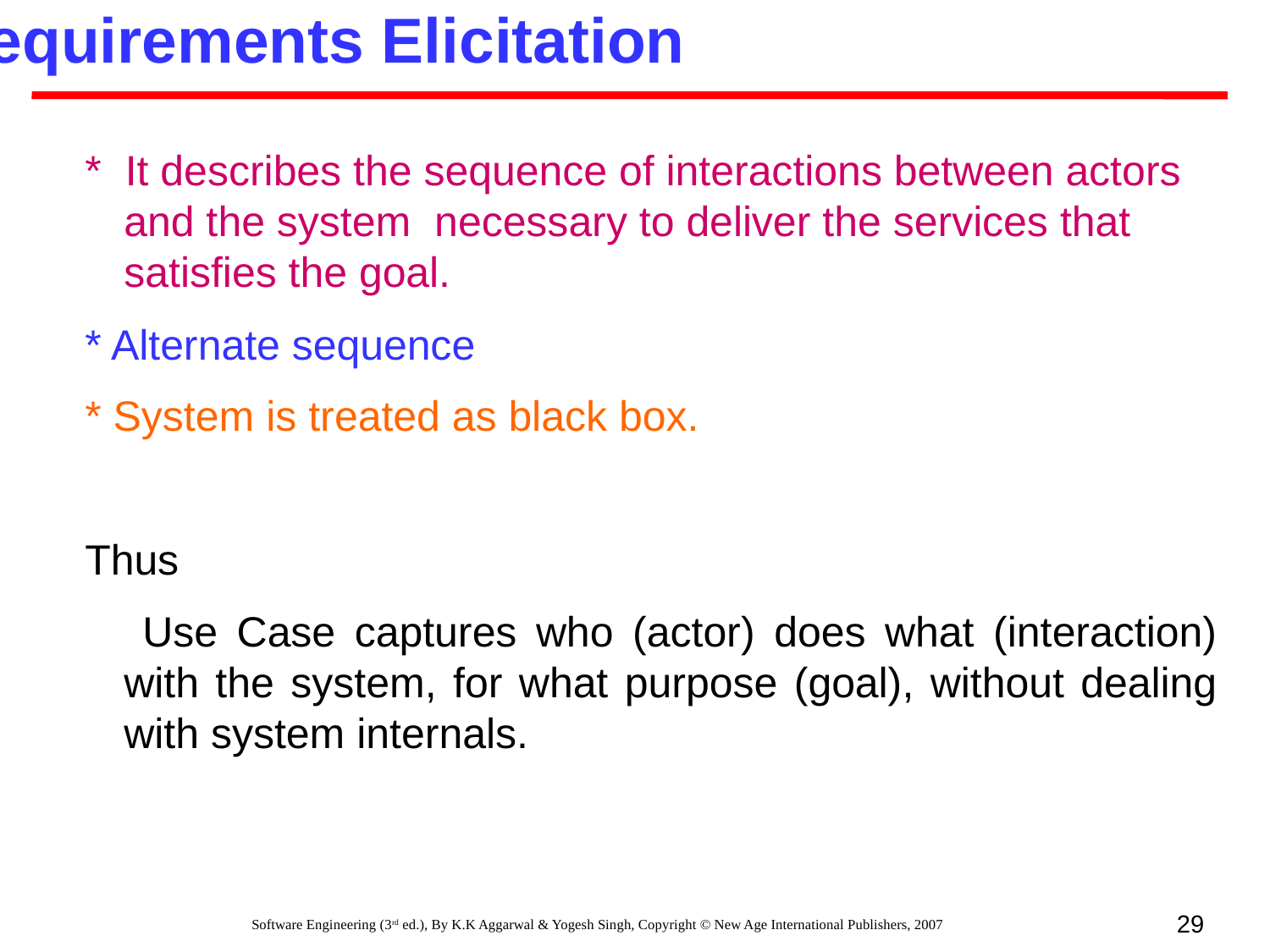

Requirements Elicitation

*  It describes the sequence of interactions between actors and the system  necessary to deliver the services that satisfies the goal.
* Alternate sequence
* System is treated as black box.

Thus
   Use Case captures who (actor) does what (interaction) with the system, for what purpose (goal), without dealing with system internals.
29